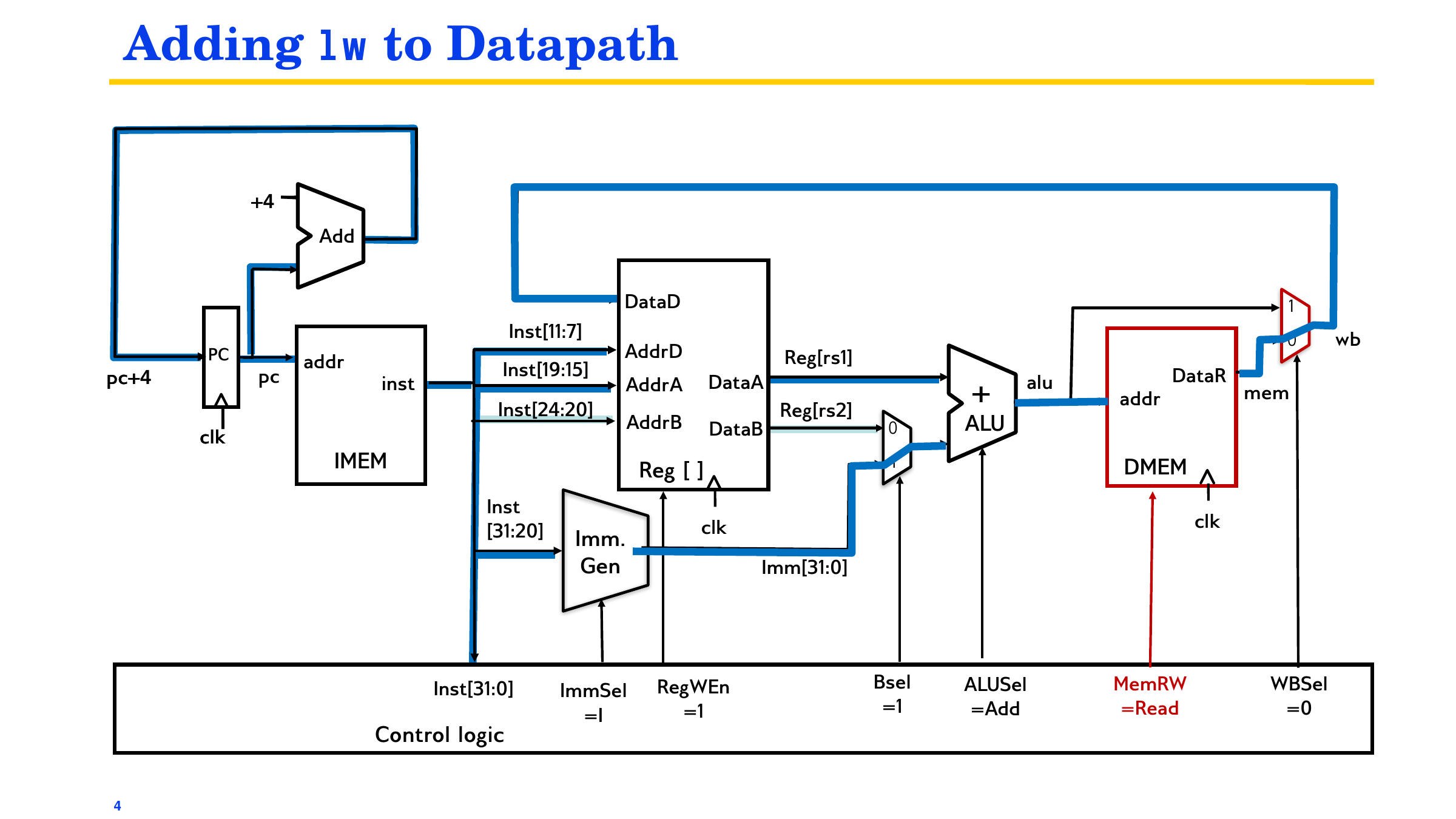

# Adding lw to Datapath

+4

Add

addr
inst
IMEM
PC

pc+4

clk

+4

Add

addr
DataR
inst
addr
IMEM
DMEM
PC

pc+4

clk

DataD
1

0

Inst[11:7]
wb

AddrD

Reg[rs1]

+
ALU

Inst[19:15]

Bsel
=1
MemRW
=Read
WBSel
=0
ALUSel
=Add
RegWEn
=1
Control logic

pc
alu
DataA
AddrA

mem

Inst[24:20]
Reg[rs2]

AddrB
0

1
DataB

Reg [ ]

Imm.
Gen
Inst
[31:20]
clk
clk

Imm[31:0]

Inst[31:0]
ImmSel
=I